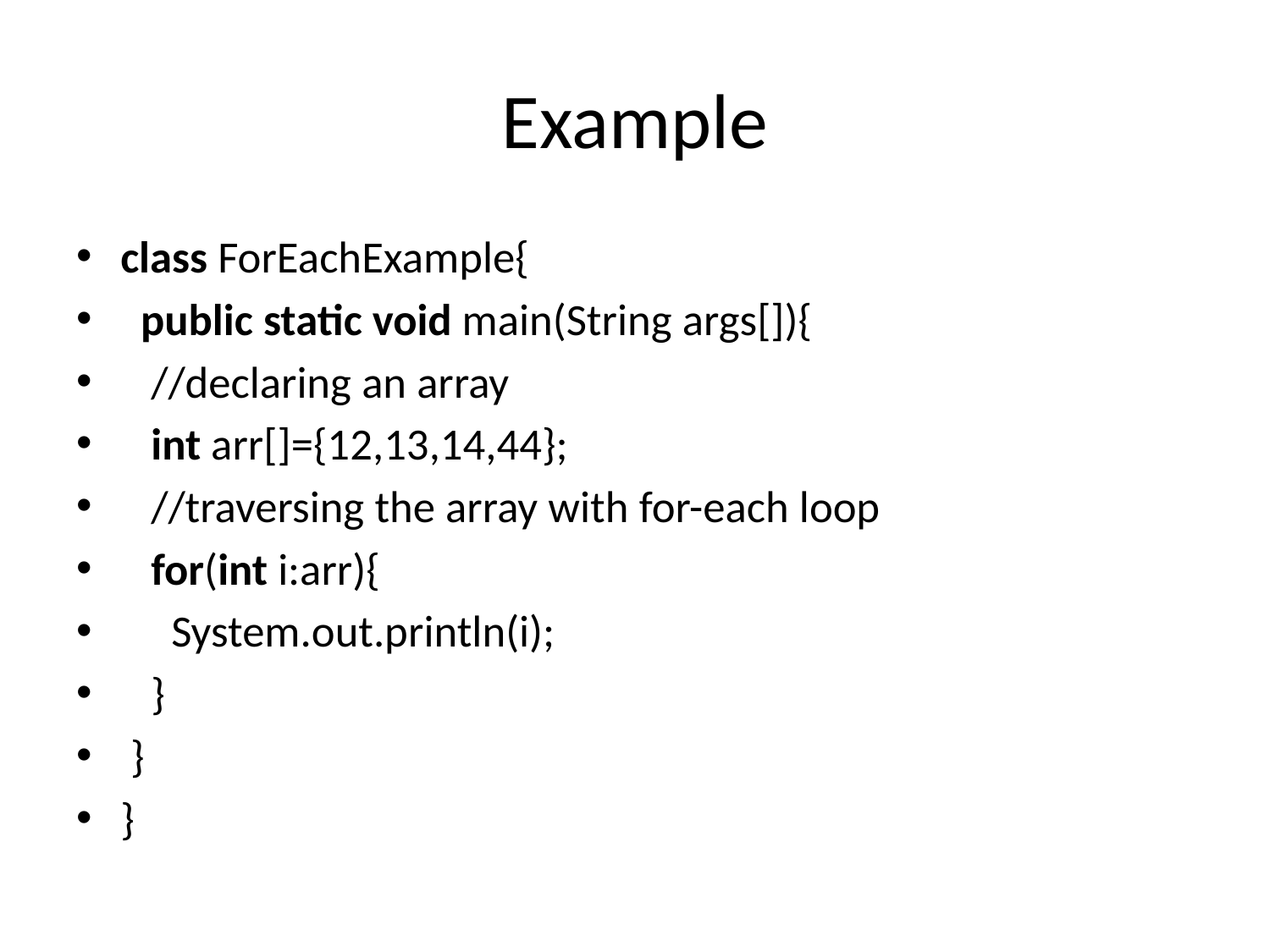

# Example
class ForEachExample{
  public static void main(String args[]){
   //declaring an array
   int arr[]={12,13,14,44};
   //traversing the array with for-each loop
   for(int i:arr){
     System.out.println(i);
   }
 }
}